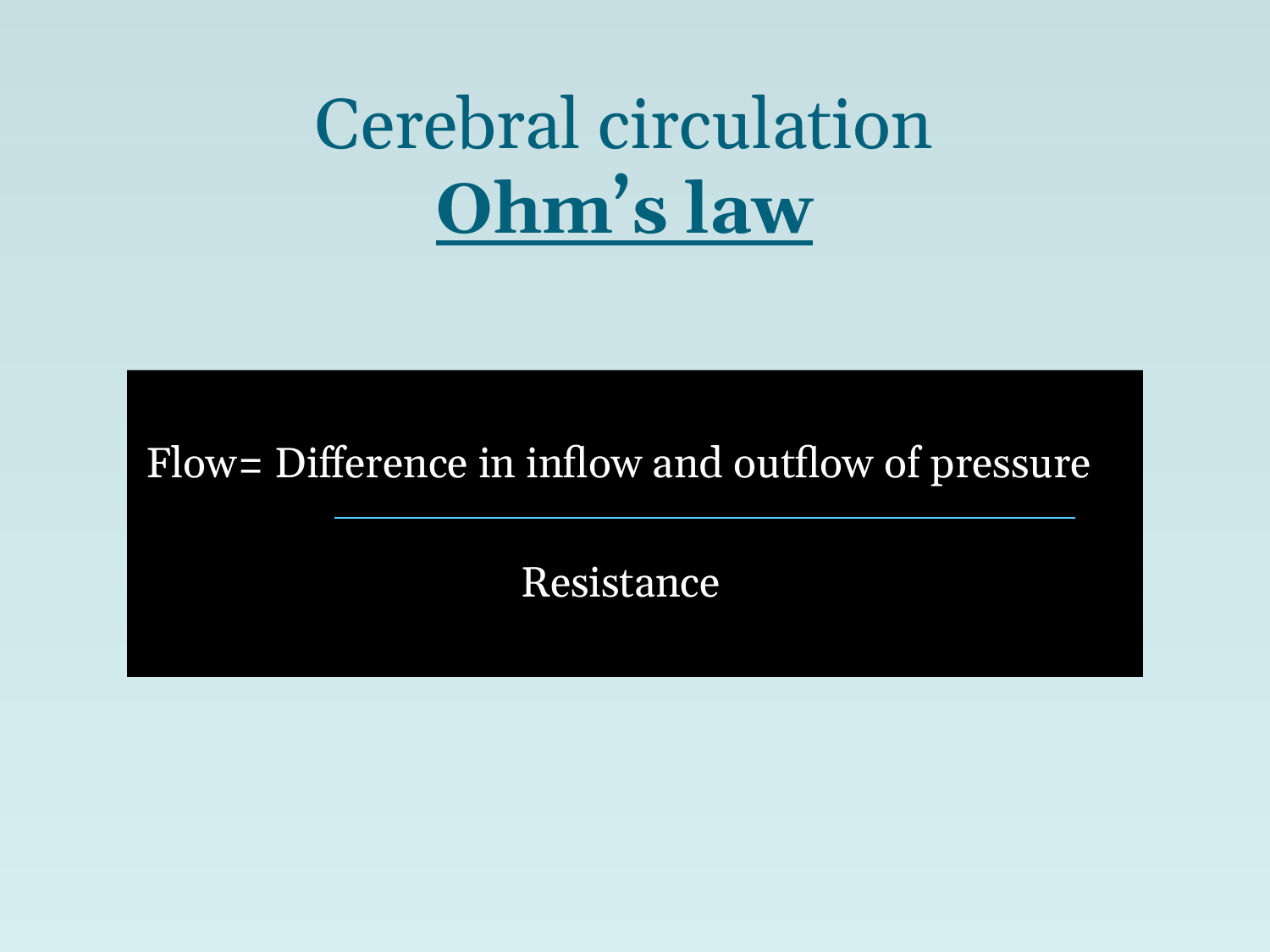

# Cerebral circulation Ohm’s law

Flow= Difference in inflow and outflow of pressure

			Resistance